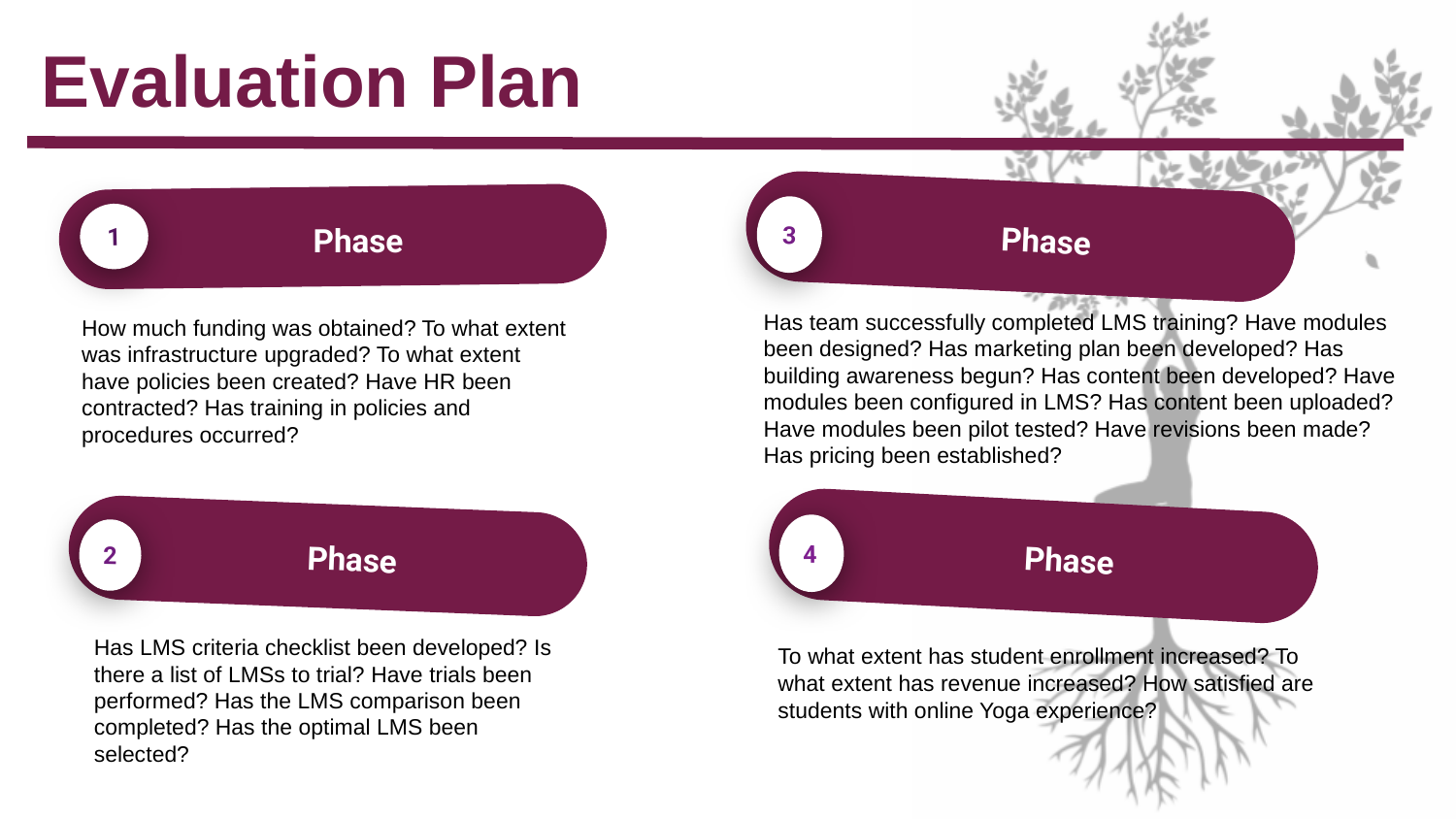

Phase
3

Phase
1
# Evaluation Plan

Has team successfully completed LMS training? Have modules been designed? Has marketing plan been developed? Has building awareness begun? Has content been developed? Have modules been configured in LMS? Has content been uploaded? Have modules been pilot tested? Have revisions been made? Has pricing been established?

How much funding was obtained? To what extent was infrastructure upgraded? To what extent have policies been created? Have HR been contracted? Has training in policies and procedures occurred?

Phase
4

Phase
2
Has LMS criteria checklist been developed? Is there a list of LMSs to trial? Have trials been performed? Has the LMS comparison been completed? Has the optimal LMS been selected?
To what extent has student enrollment increased? To what extent has revenue increased? How satisfied are students with online Yoga experience?